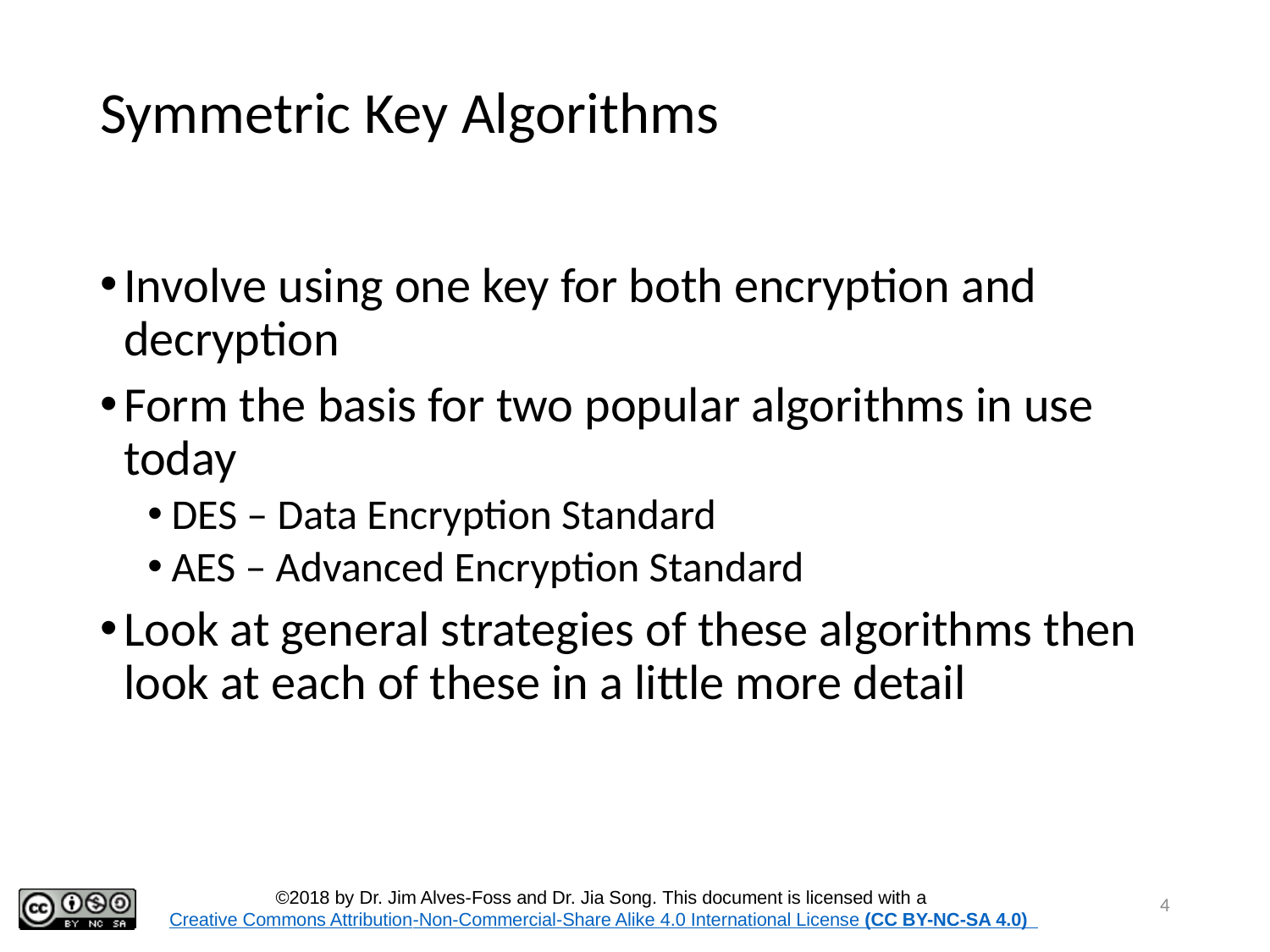

# Symmetric Key Algorithms
Involve using one key for both encryption and decryption
Form the basis for two popular algorithms in use today
DES – Data Encryption Standard
AES – Advanced Encryption Standard
Look at general strategies of these algorithms then look at each of these in a little more detail
4